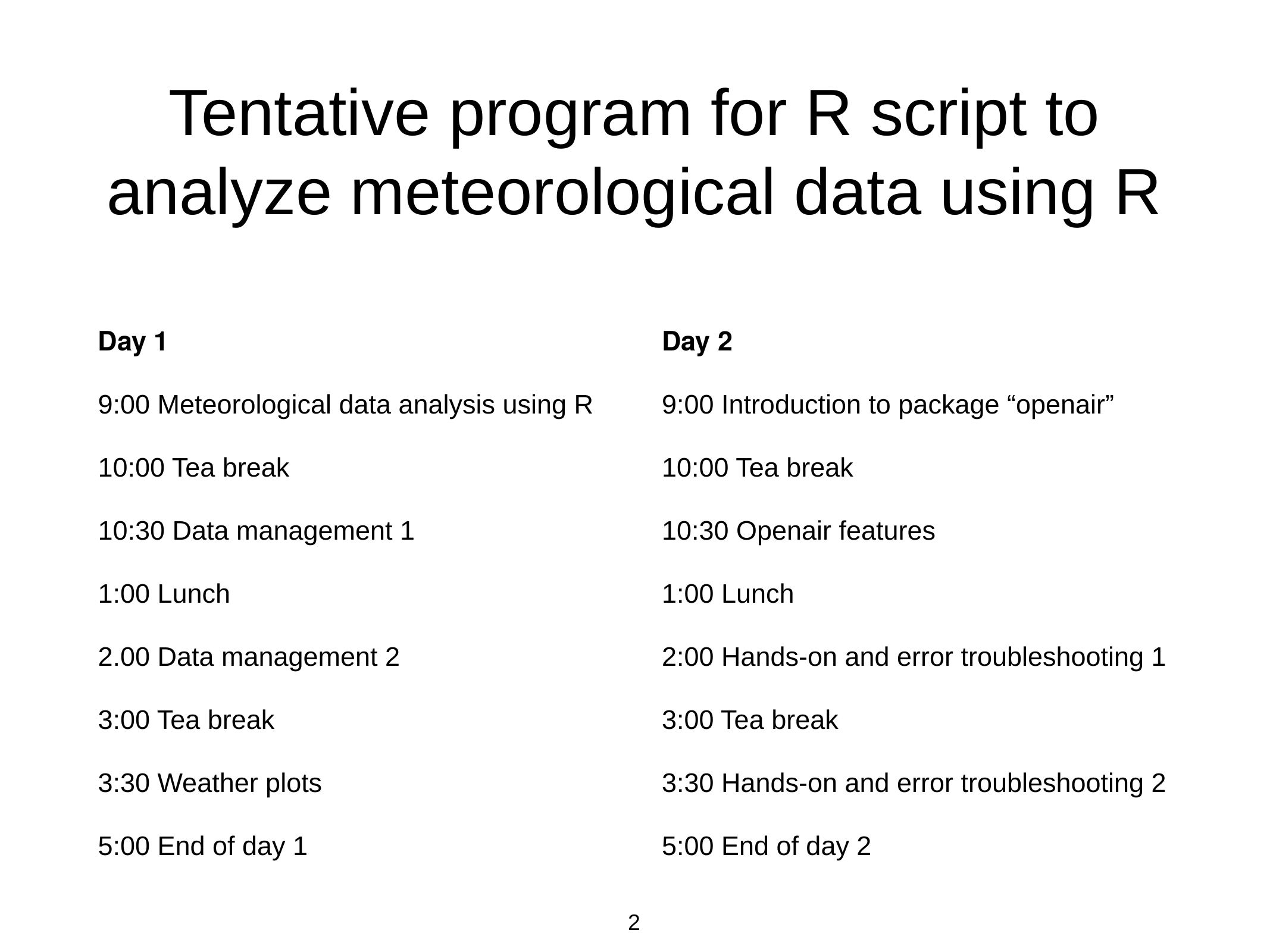

# Tentative program for R script to analyze meteorological data using R

Day 1
9:00 Meteorological data analysis using R
10:00 Tea break
10:30 Data management 1
1:00 Lunch
2.00 Data management 2
3:00 Tea break
3:30 Weather plots
5:00 End of day 1

Day 2
9:00 Introduction to package “openair”
10:00 Tea break
10:30 Openair features
1:00 Lunch
2:00 Hands-on and error troubleshooting 1
3:00 Tea break
3:30 Hands-on and error troubleshooting 2
5:00 End of day 2
2